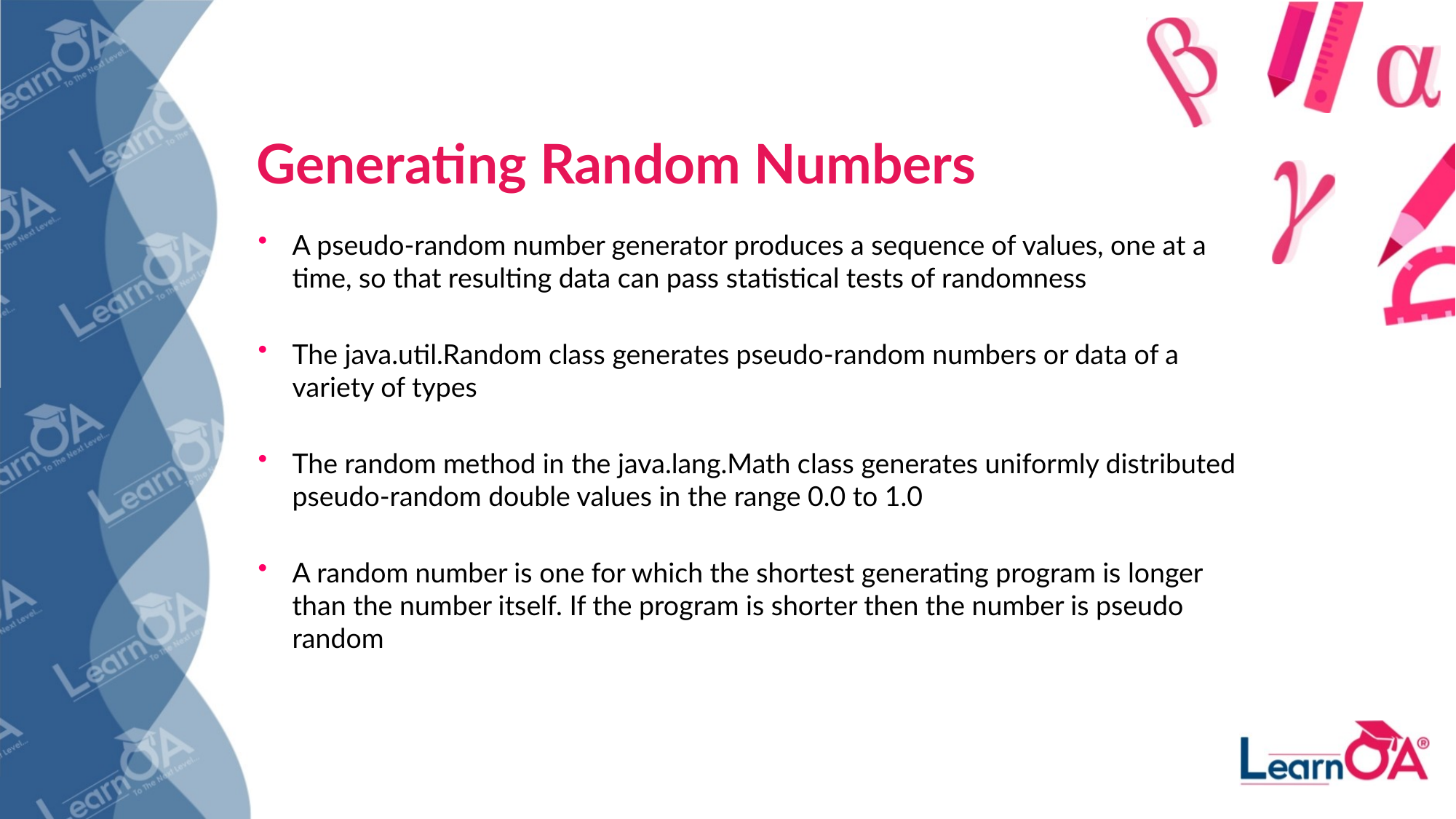

Generating Random Numbers
A pseudo-random number generator produces a sequence of values, one at a time, so that resulting data can pass statistical tests of randomness

The java.util.Random class generates pseudo-random numbers or data of a variety of types

The random method in the java.lang.Math class generates uniformly distributed pseudo-random double values in the range 0.0 to 1.0

A random number is one for which the shortest generating program is longer than the number itself. If the program is shorter then the number is pseudo random